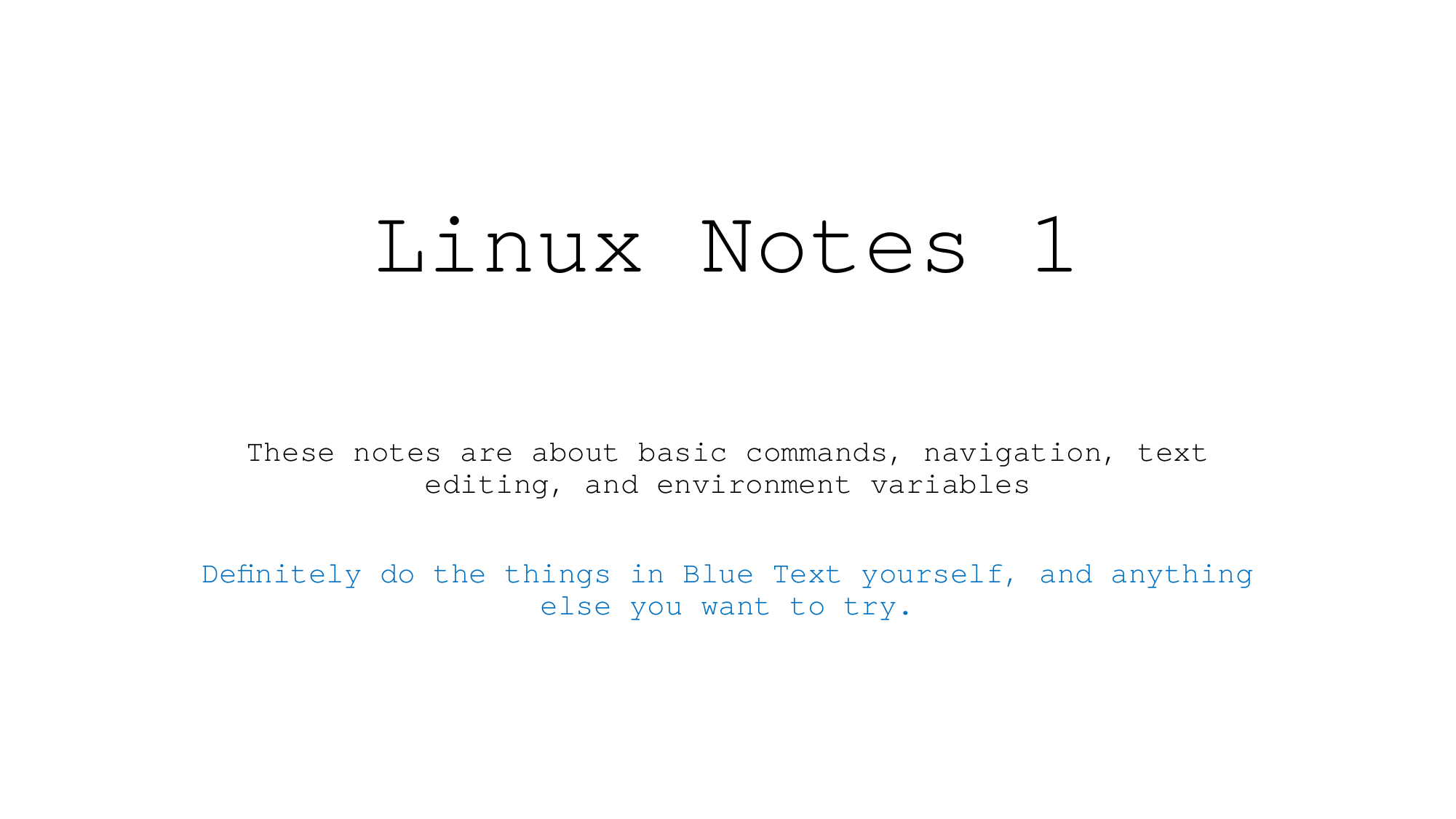

# Linux Notes 1
These notes are about basic commands, navigation, text editing, and environment variables

Definitely do the things in Blue Text yourself, and anything else you want to try.